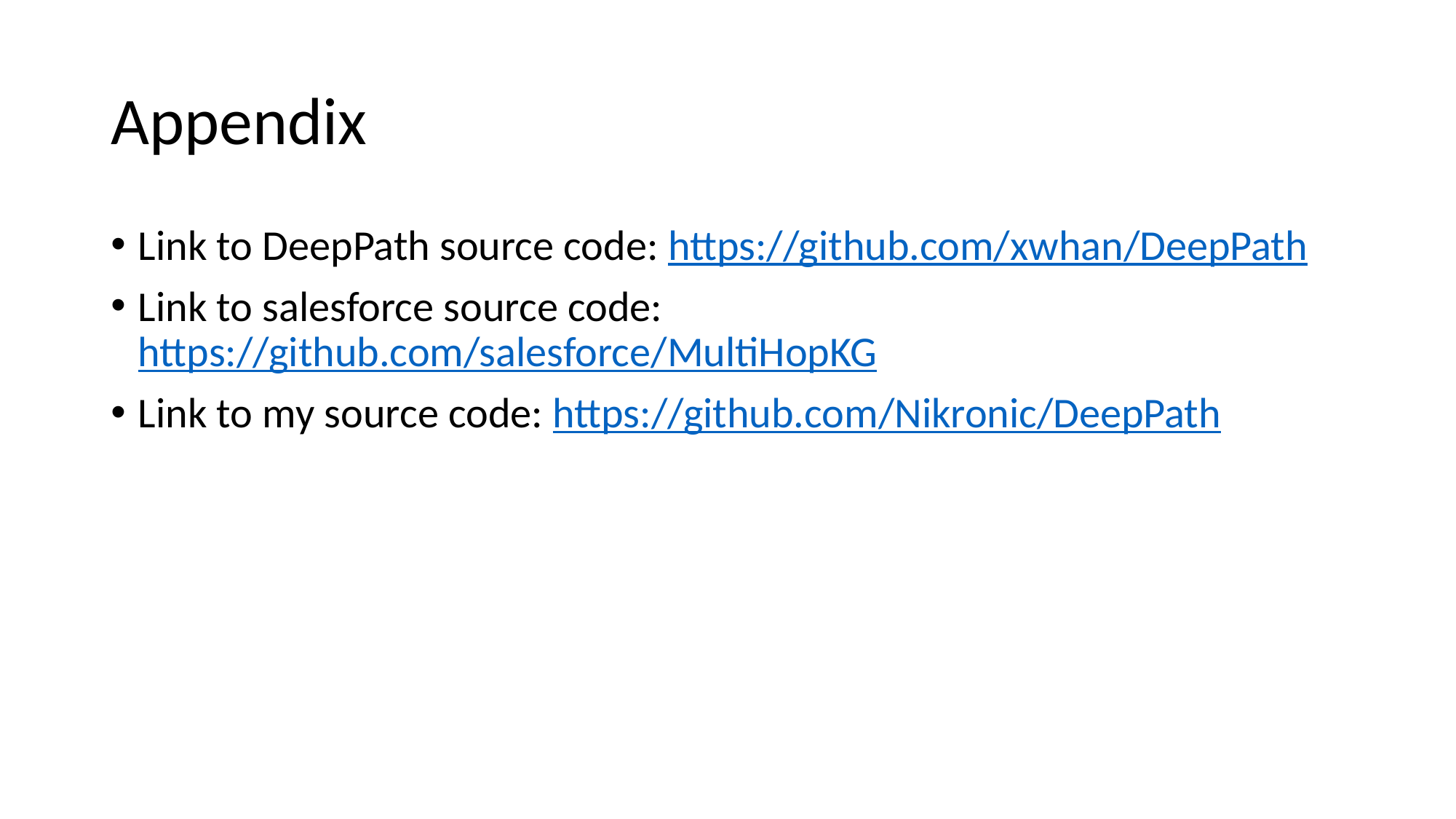

# Appendix
Link to DeepPath source code: https://github.com/xwhan/DeepPath
Link to salesforce source code:  https://github.com/salesforce/MultiHopKG
Link to my source code: https://github.com/Nikronic/DeepPath